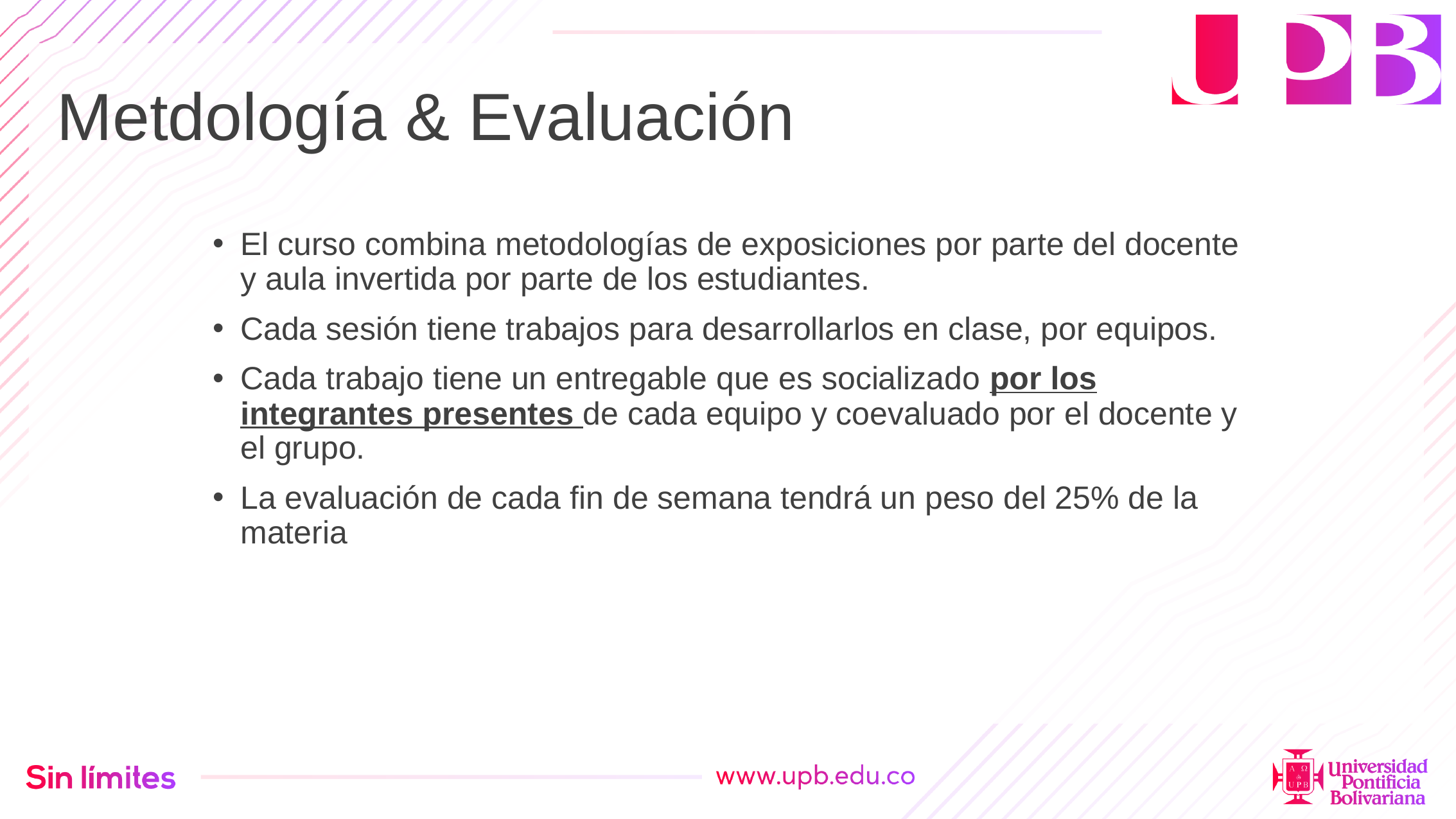

# Metdología & Evaluación
El curso combina metodologías de exposiciones por parte del docente y aula invertida por parte de los estudiantes.
Cada sesión tiene trabajos para desarrollarlos en clase, por equipos.
Cada trabajo tiene un entregable que es socializado por los integrantes presentes de cada equipo y coevaluado por el docente y el grupo.
La evaluación de cada fin de semana tendrá un peso del 25% de la materia